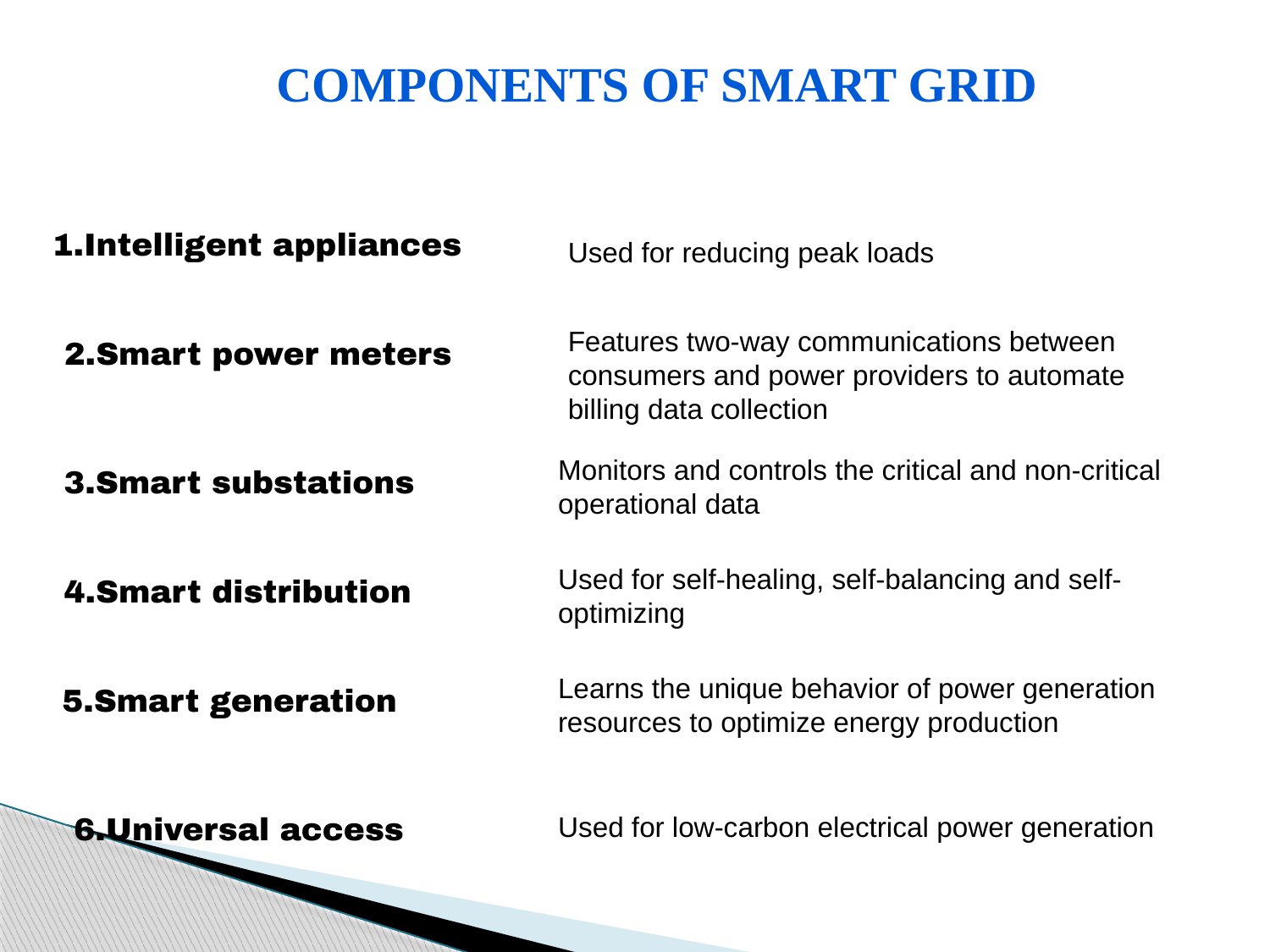

Components of Smart Grid

1.Intelligent appliances
Used for reducing peak loads
Features two-way communications between consumers and power providers to automate billing data collection
2.Smart power meters
Monitors and controls the critical and non-critical operational data
3.Smart substations
Used for self-healing, self-balancing and self-optimizing
4.Smart distribution
Learns the unique behavior of power generation resources to optimize energy production
5.Smart generation
6.Universal access
Used for low-carbon electrical power generation